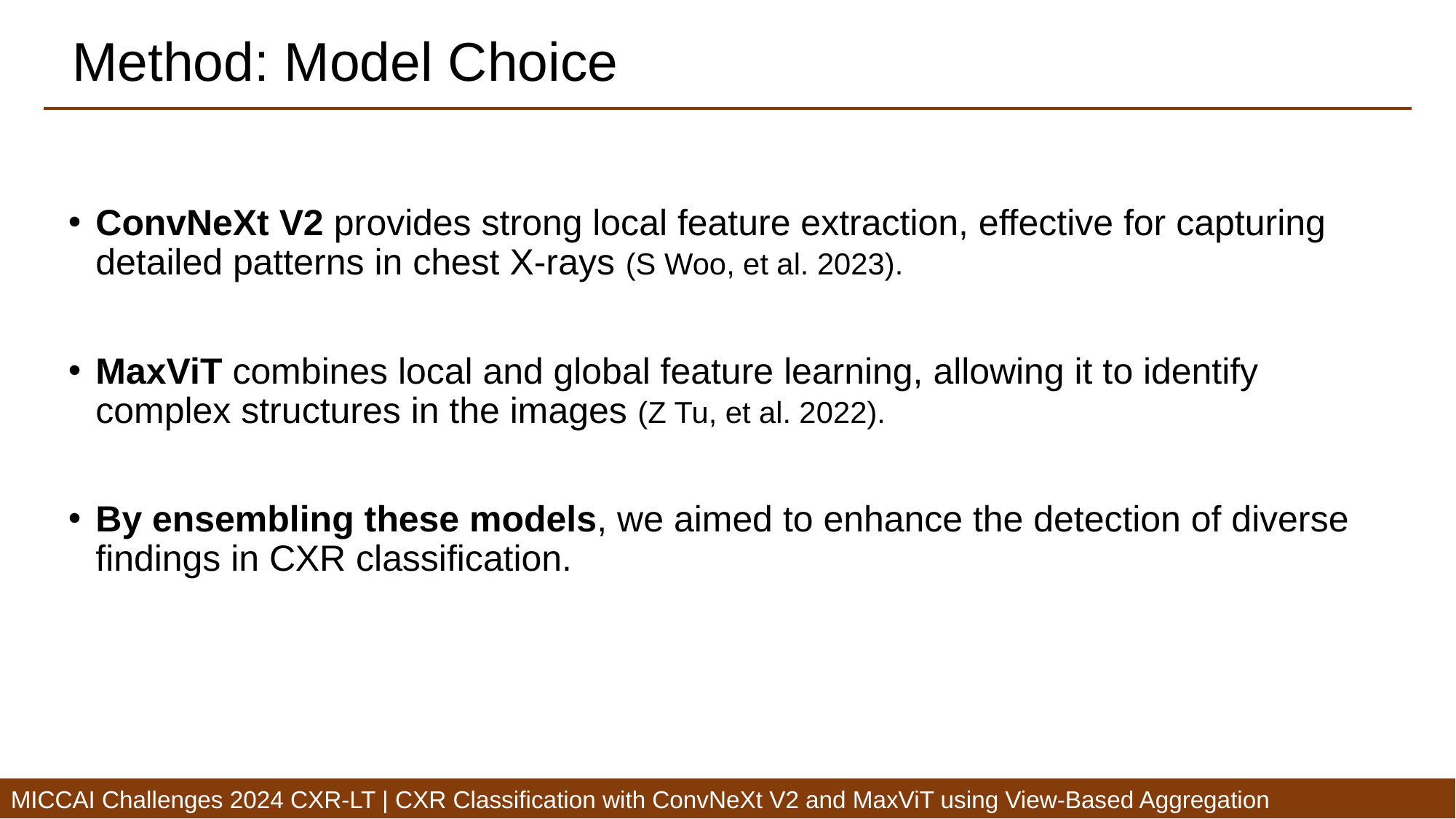

# Method: Model Choice
ConvNeXt V2 provides strong local feature extraction, effective for capturing detailed patterns in chest X-rays (S Woo, et al. 2023).

MaxViT combines local and global feature learning, allowing it to identify complex structures in the images (Z Tu, et al. 2022).

By ensembling these models, we aimed to enhance the detection of diverse findings in CXR classification.
MICCAI Challenges 2024 CXR-LT | CXR Classification with ConvNeXt V2 and MaxViT using View-Based Aggregation